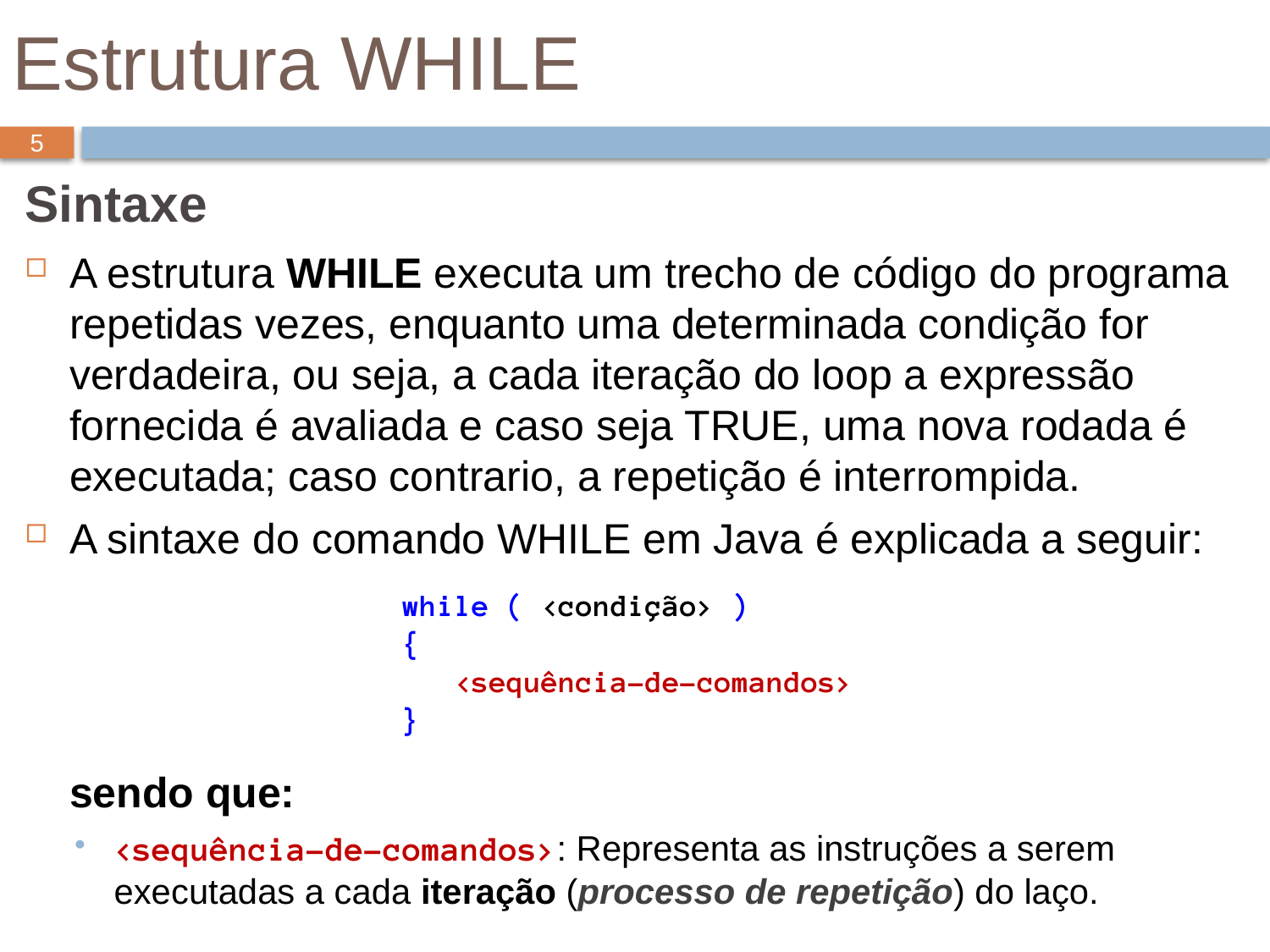

# Estrutura WHILE
5
Sintaxe
A estrutura WHILE executa um trecho de código do programa repetidas vezes, enquanto uma determinada condição for verdadeira, ou seja, a cada iteração do loop a expressão fornecida é avaliada e caso seja TRUE, uma nova rodada é executada; caso contrario, a repetição é interrompida.
A sintaxe do comando WHILE em Java é explicada a seguir:
sendo que:
<sequência-de-comandos>: Representa as instruções a serem executadas a cada iteração (processo de repetição) do laço.
while ( <condição> )
{
   <sequência-de-comandos>
}